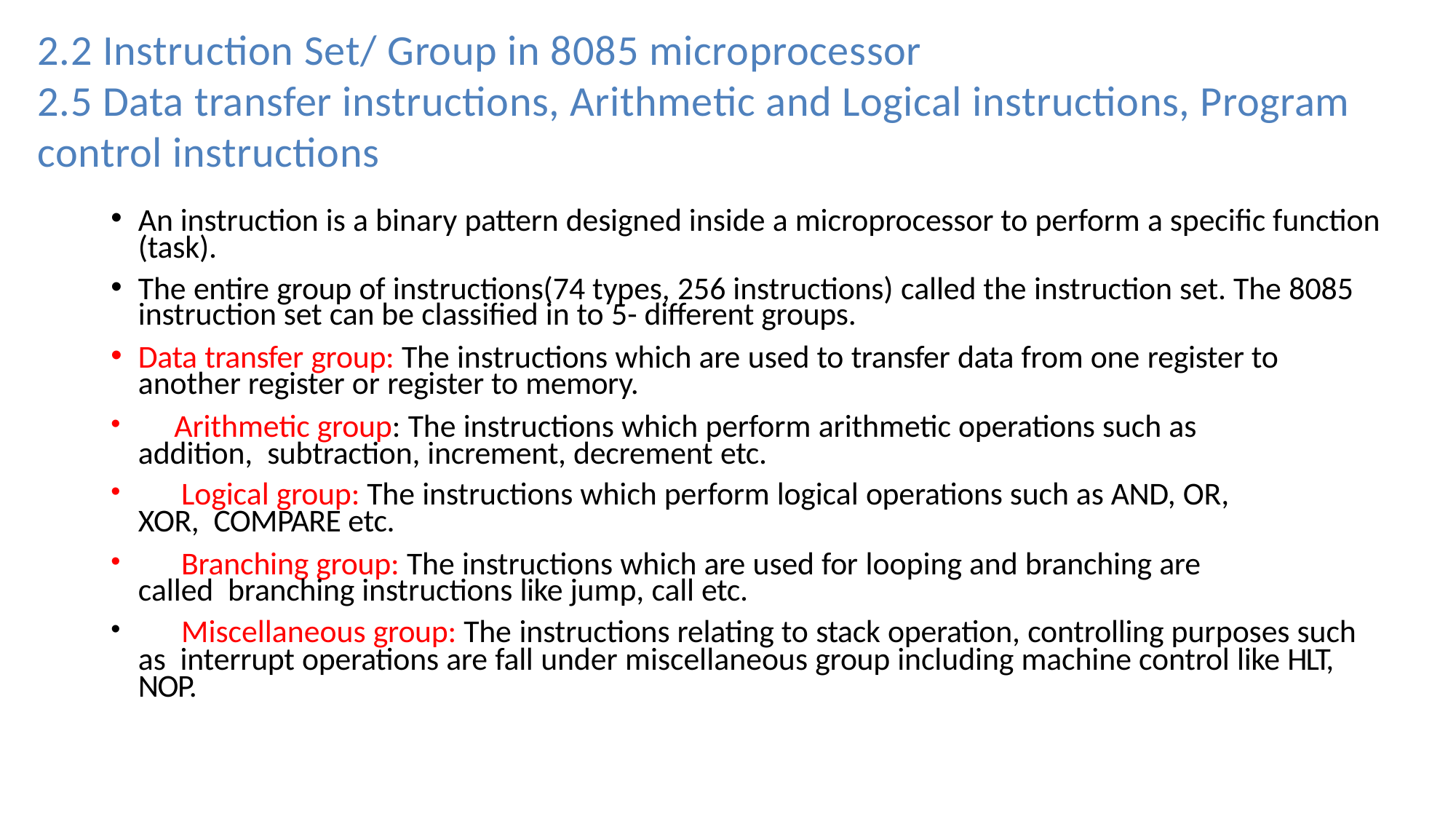

# 2.2 Instruction Set/ Group in 8085 microprocessor 2.5 Data transfer instructions, Arithmetic and Logical instructions, Program control instructions
An instruction is a binary pattern designed inside a microprocessor to perform a specific function  (task).
The entire group of instructions(74 types, 256 instructions) called the instruction set. The 8085
instruction set can be classified in to 5- different groups.
Data transfer group: The instructions which are used to transfer data from one register to
another register or register to memory.
	Arithmetic group: The instructions which perform arithmetic operations such as addition,  subtraction, increment, decrement etc.
	Logical group: The instructions which perform logical operations such as AND, OR, XOR,  COMPARE etc.
	Branching group: The instructions which are used for looping and branching are called  branching instructions like jump, call etc.
	Miscellaneous group: The instructions relating to stack operation, controlling purposes such as  interrupt operations are fall under miscellaneous group including machine control like HLT, NOP.